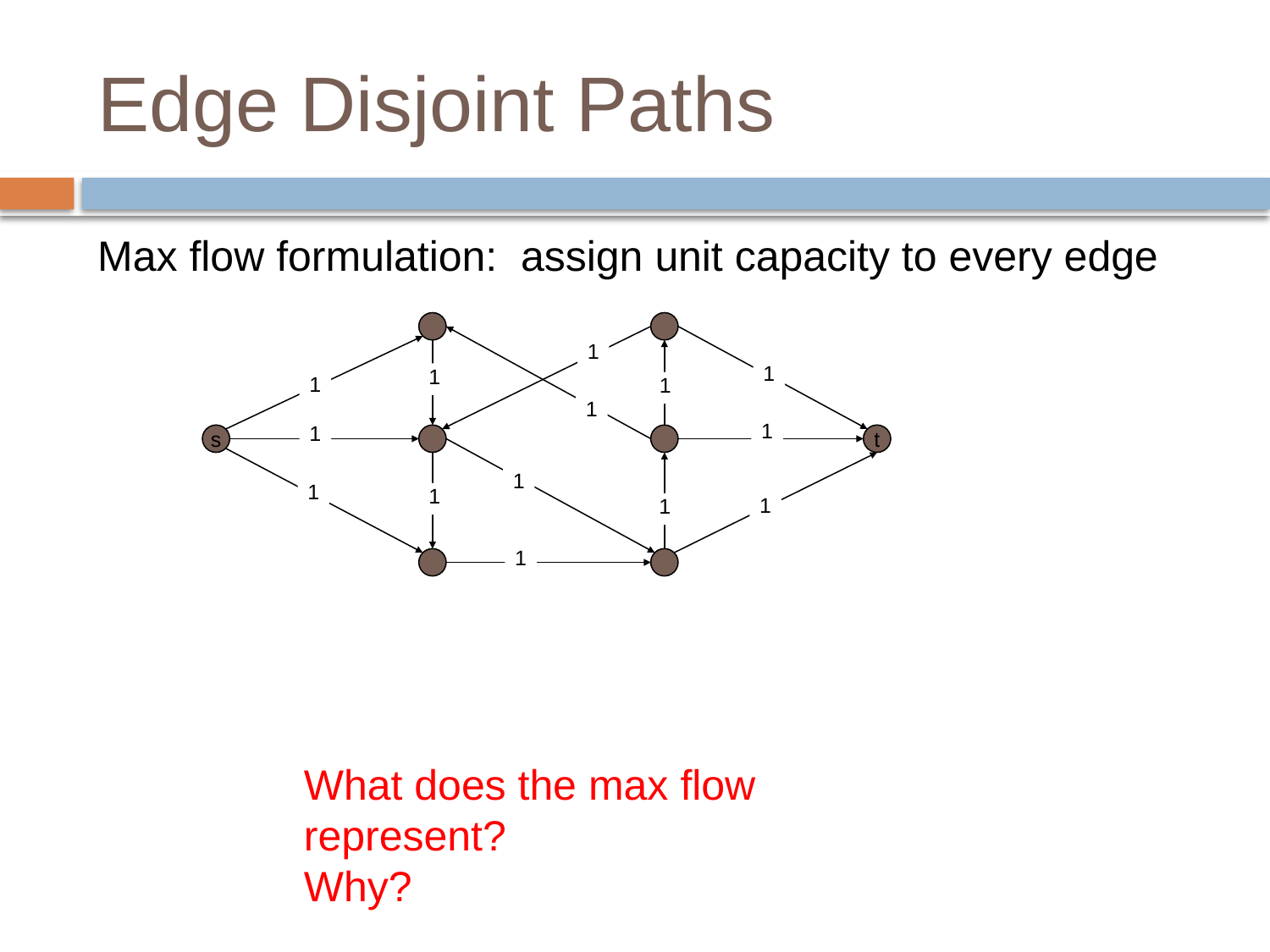

# Edge Disjoint Paths
Max flow formulation:  assign unit capacity to every edge

s

t

1
1
1
1
1
1
1
1
1
1
1
1
1
1
What does the max flow represent?
Why?